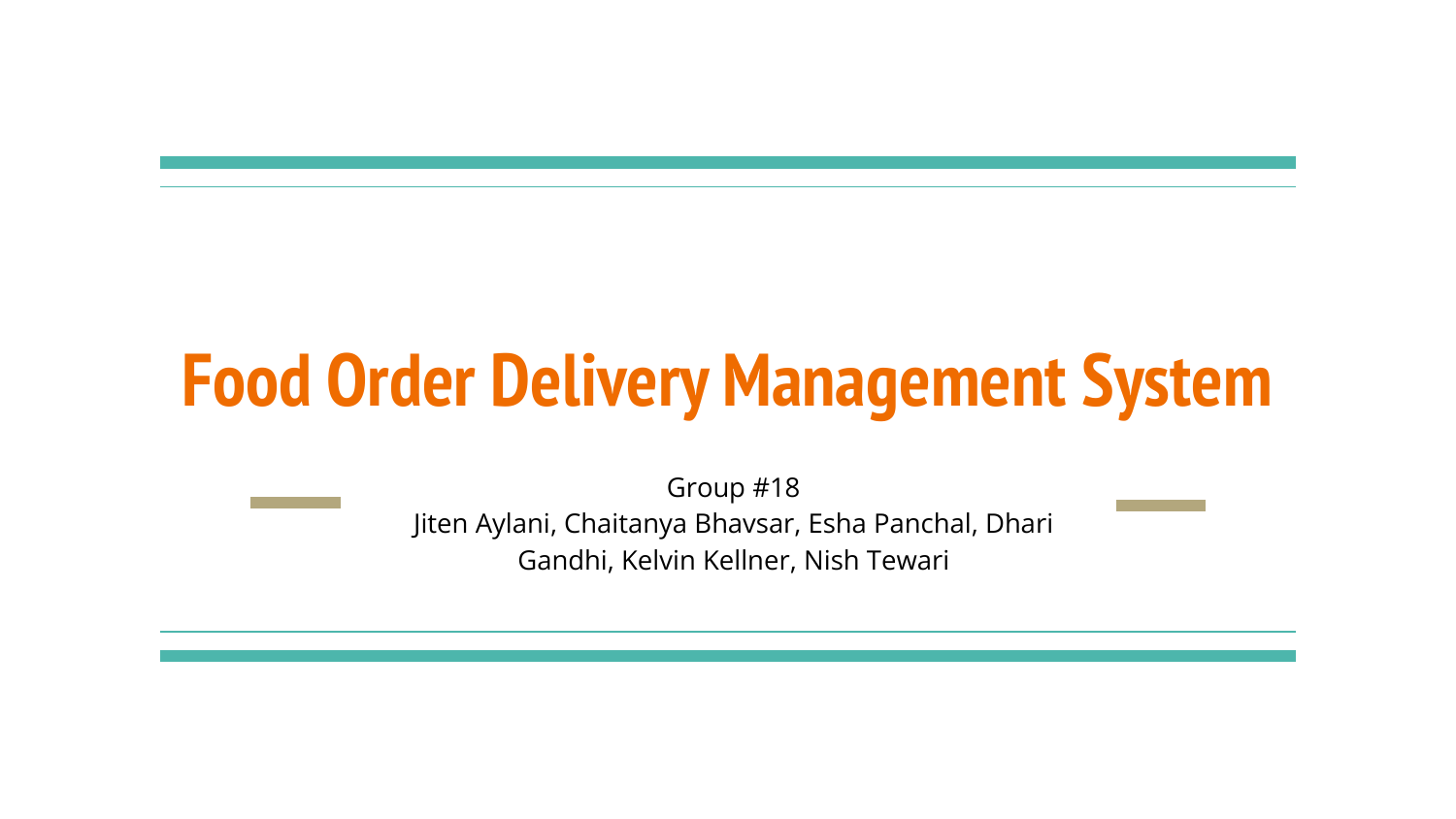

# Food Order Delivery Management System
Group #18
Jiten Aylani, Chaitanya Bhavsar, Esha Panchal, Dhari Gandhi, Kelvin Kellner, Nish Tewari